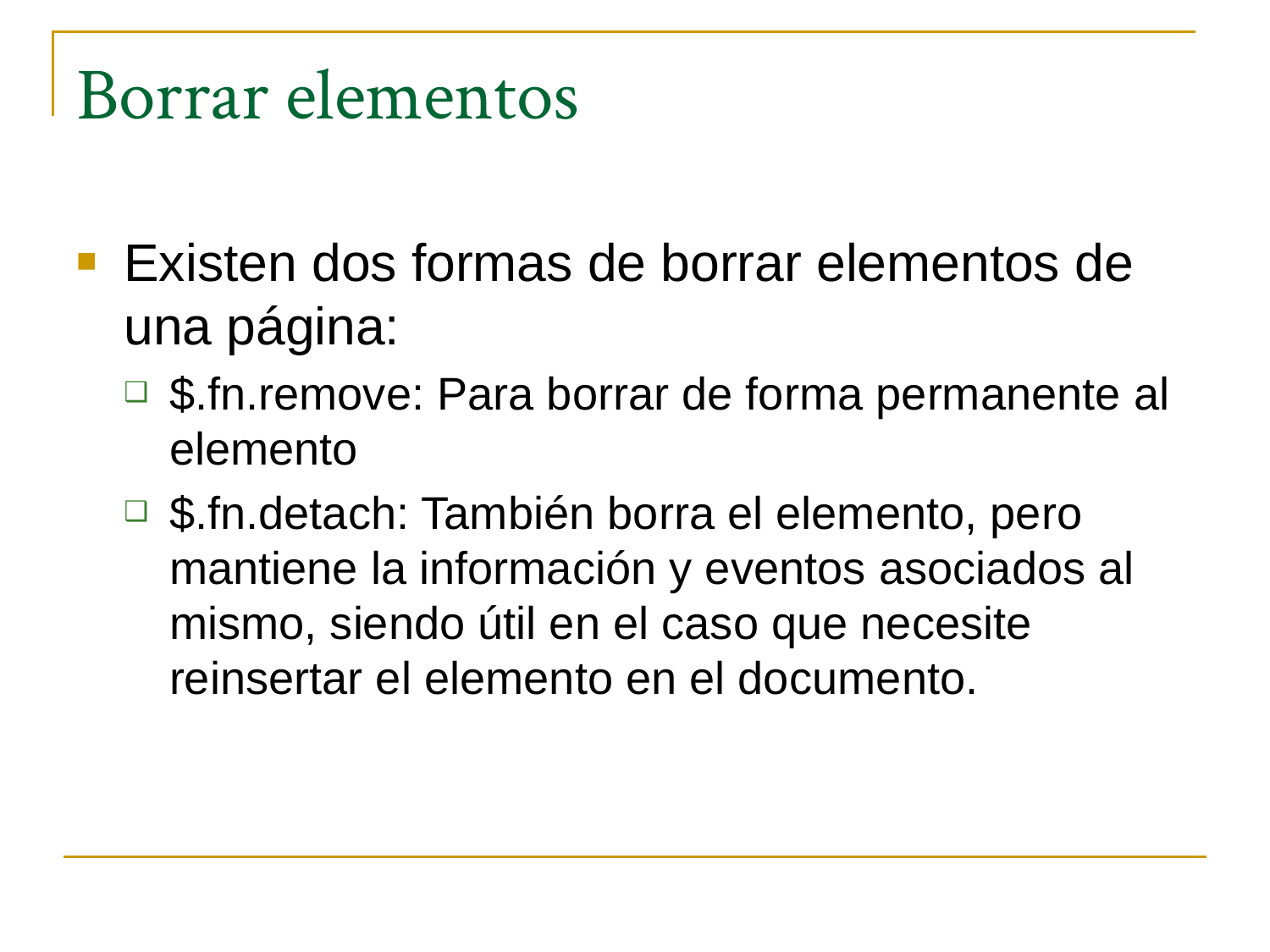

# Borrar elementos
Existen dos formas de borrar elementos de una página:
$.fn.remove: Para borrar de forma permanente al elemento
$.fn.detach: También borra el elemento, pero mantiene la información y eventos asociados al mismo, siendo útil en el caso que necesite reinsertar el elemento en el documento.